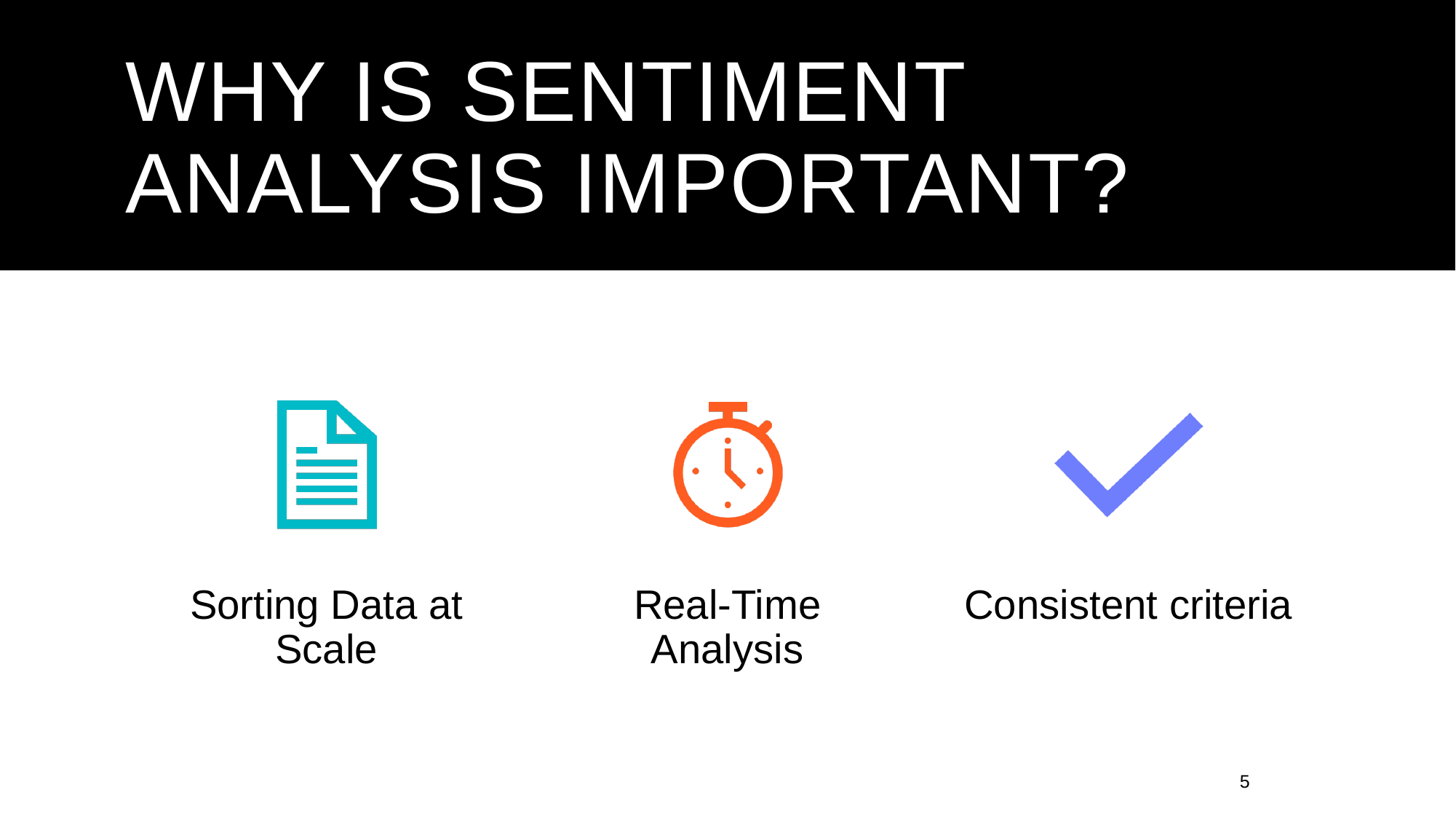

# Why is sentiment analysis important?
Sorting Data at Scale
Real-Time Analysis
Consistent criteria
5